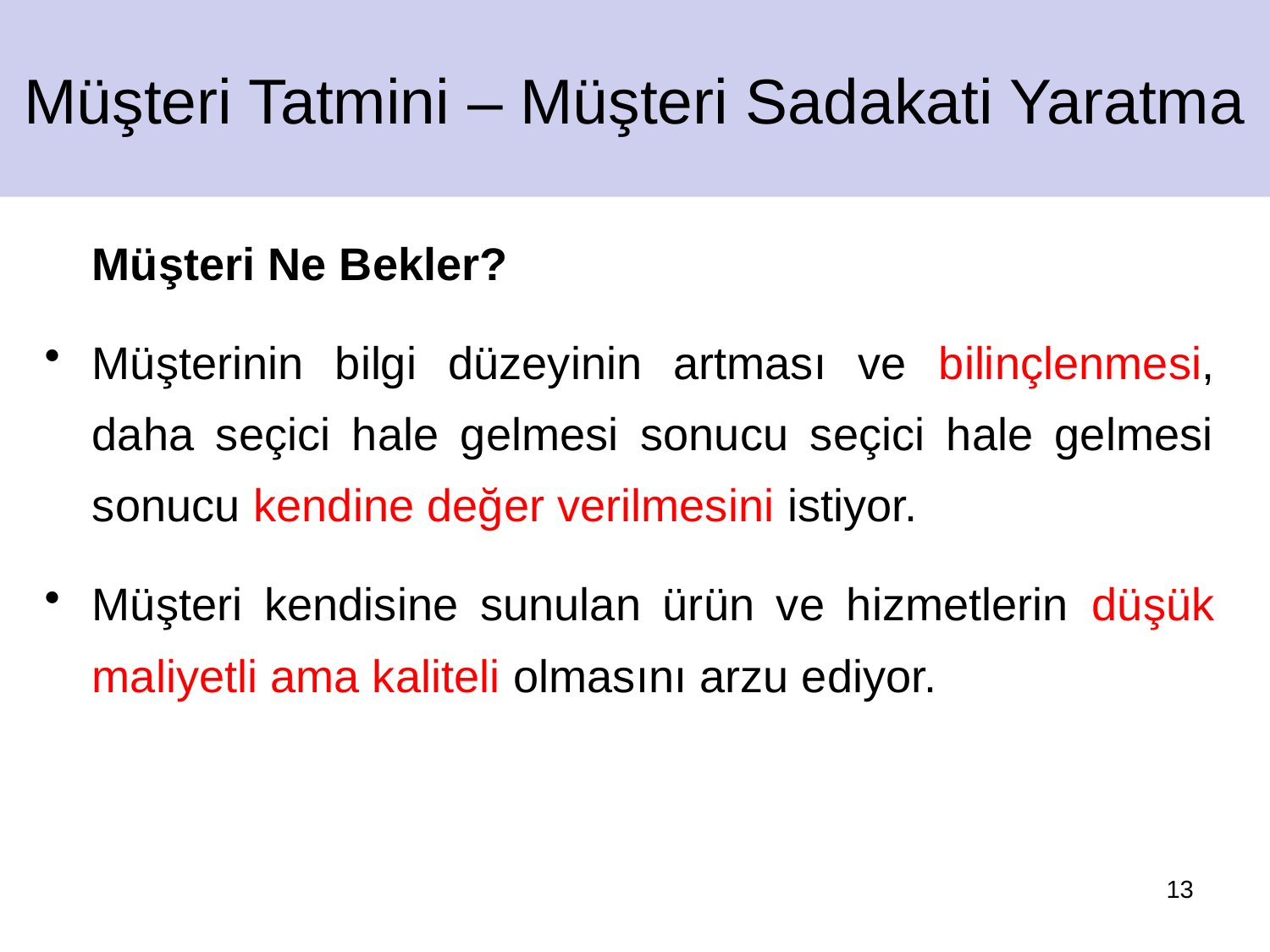

Müşteri Tatmini – Müşteri Sadakati Yaratma
	Müşteri Ne Bekler?
Müşterinin bilgi düzeyinin artması ve bilinçlenmesi, daha seçici hale gelmesi sonucu seçici hale gelmesi sonucu kendine değer verilmesini istiyor.
Müşteri kendisine sunulan ürün ve hizmetlerin düşük maliyetli ama kaliteli olmasını arzu ediyor.
13